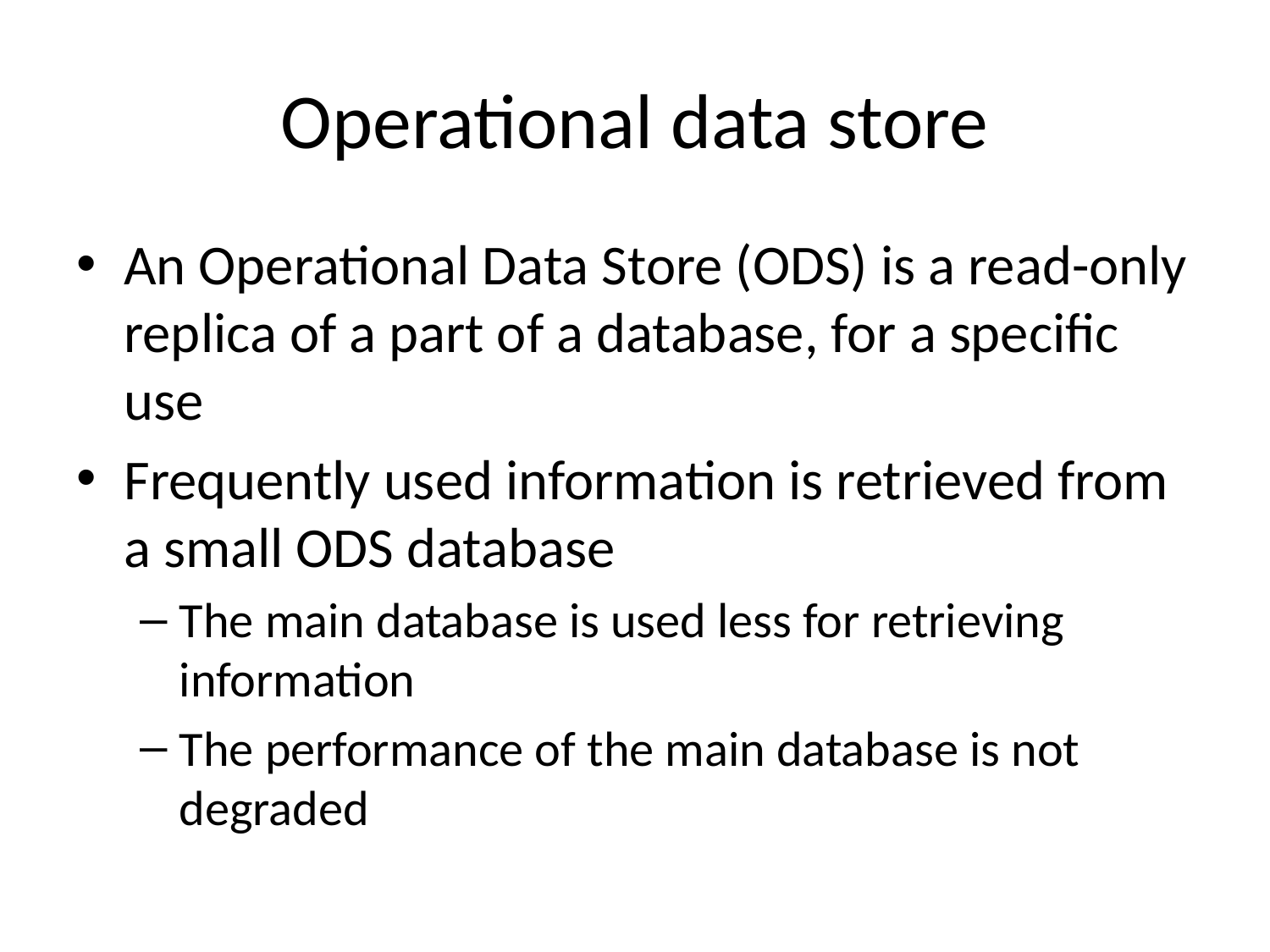

# Operational data store
An Operational Data Store (ODS) is a read-only replica of a part of a database, for a specific use
Frequently used information is retrieved from a small ODS database
The main database is used less for retrieving information
The performance of the main database is not degraded